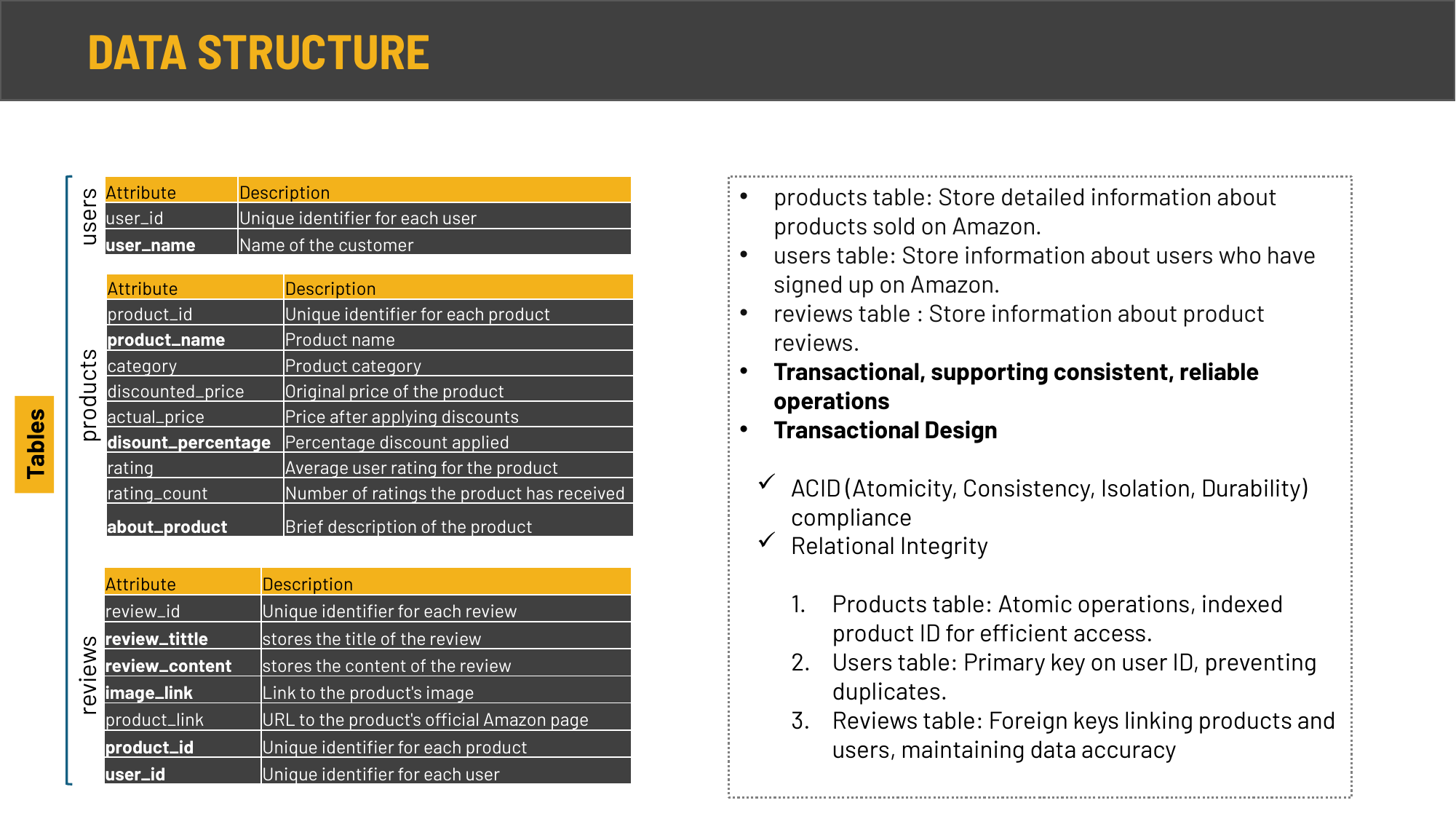

DATA STRUCTURE

| Attribute | Description |
| --- | --- |
| user\_id | Unique identifier for each user |
| user\_name | Name of the customer |
products table: Store detailed information about products sold on Amazon.
users table: Store information about users who have signed up on Amazon.
reviews table : Store information about product reviews.
Transactional, supporting consistent, reliable operations
Transactional Design

ACID (Atomicity, Consistency, Isolation, Durability) compliance
Relational Integrity

Products table: Atomic operations, indexed product ID for efficient access.
Users table: Primary key on user ID, preventing duplicates.
Reviews table: Foreign keys linking products and users, maintaining data accuracy

users
| Attribute | Description |
| --- | --- |
| product\_id | Unique identifier for each product |
| product\_name | Product name |
| category | Product category |
| discounted\_price | Original price of the product |
| actual\_price | Price after applying discounts |
| disount\_percentage | Percentage discount applied |
| rating | Average user rating for the product |
| rating\_count | Number of ratings the product has received |
| about\_product | Brief description of the product |
products
Tables
| Attribute | Description |
| --- | --- |
| review\_id | Unique identifier for each review |
| review\_tittle | stores the title of the review |
| review\_content | stores the content of the review |
| image\_link | Link to the product's image |
| product\_link | URL to the product's official Amazon page |
| product\_id | Unique identifier for each product |
| user\_id | Unique identifier for each user |
reviews